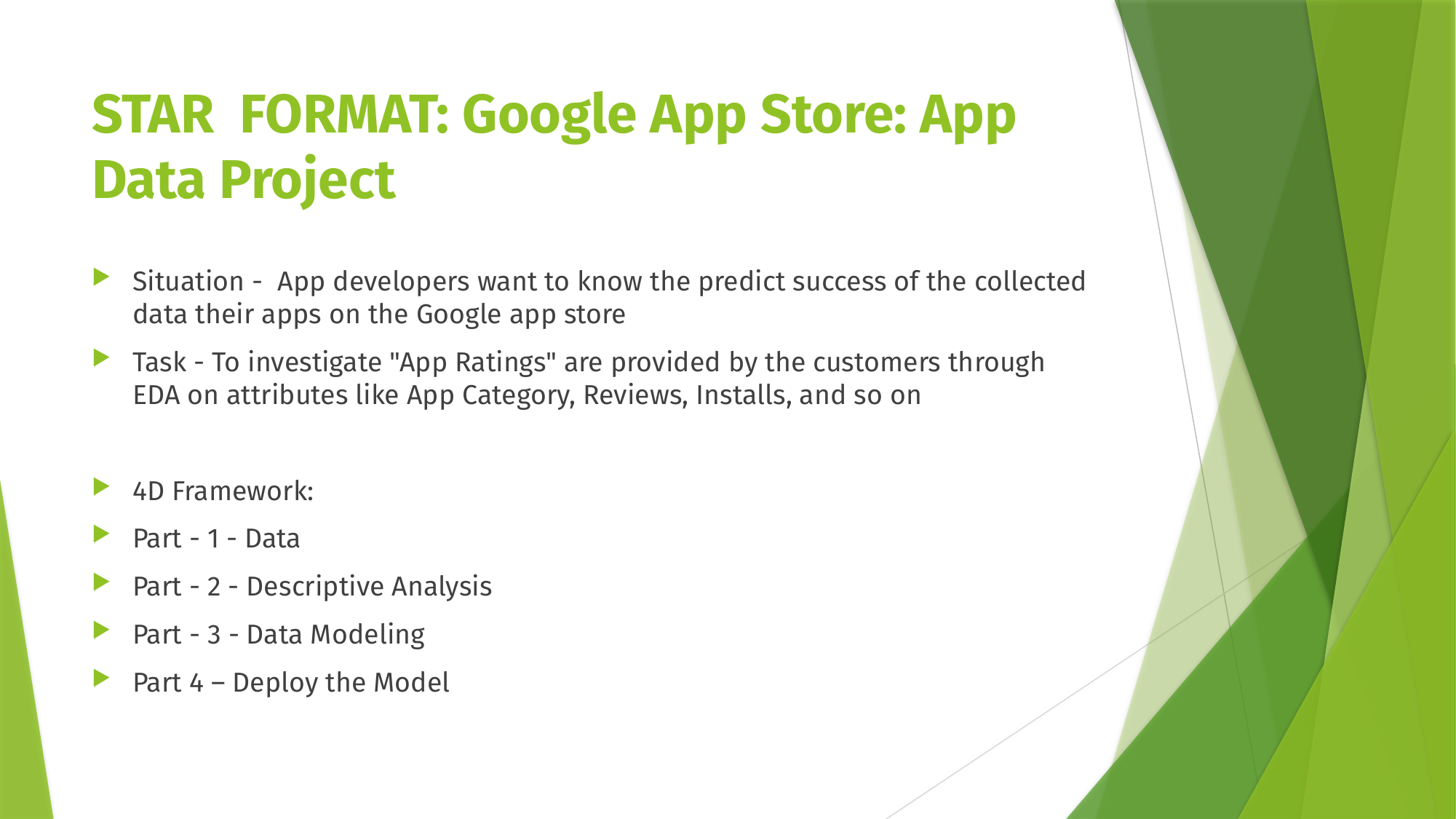

# STAR  FORMAT: Google App Store: App Data Project
Situation -  App developers want to know the predict success of the collected data their apps on the Google app store
Task - To investigate "App Ratings" are provided by the customers through EDA on attributes like App Category, Reviews, Installs, and so on

4D Framework:
Part - 1 - Data
Part - 2 - Descriptive Analysis
Part - 3 - Data Modeling
Part 4 – Deploy the Model